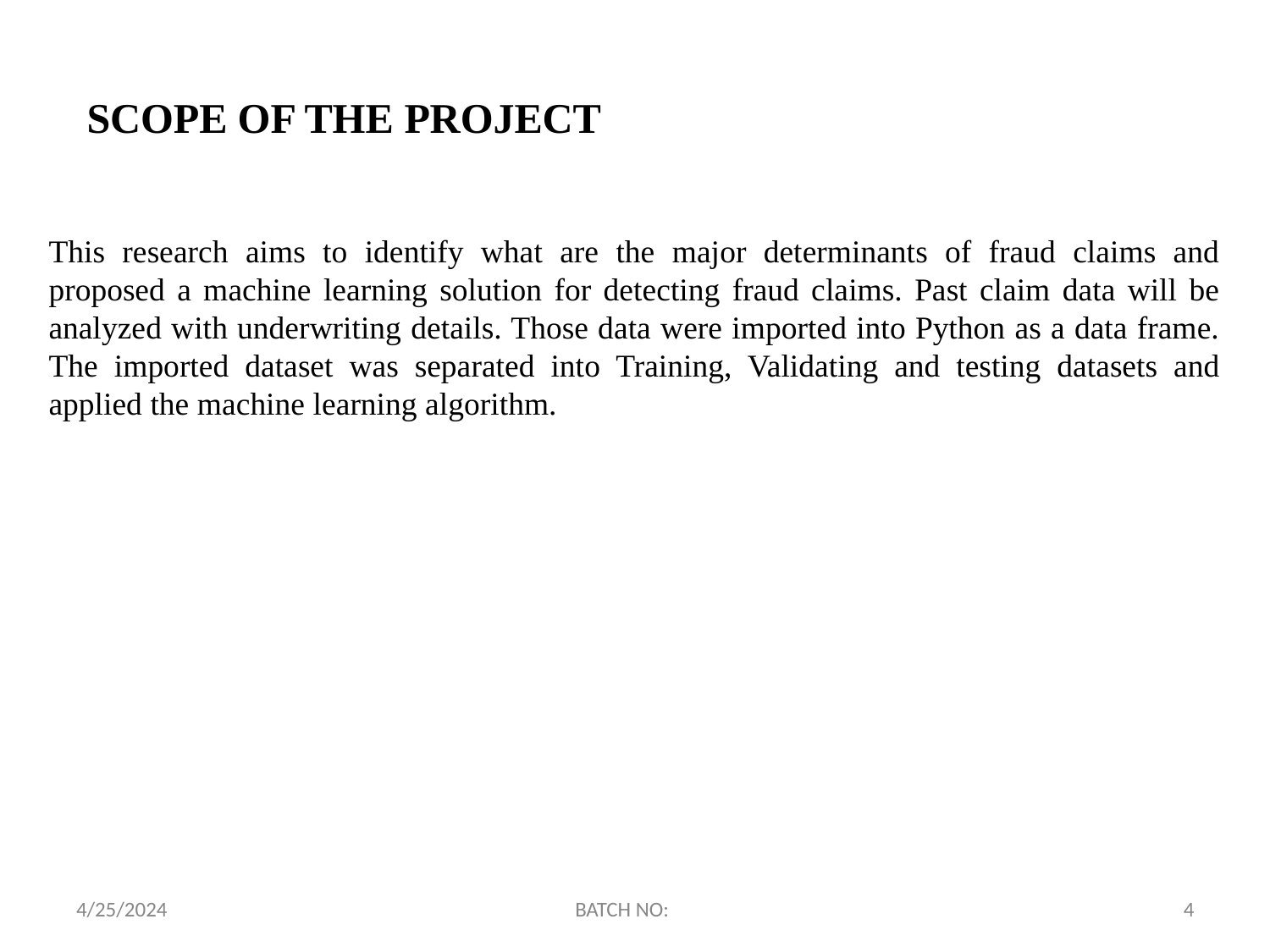

SCOPE OF THE PROJECT
This research aims to identify what are the major determinants of fraud claims and proposed a machine learning solution for detecting fraud claims. Past claim data will be analyzed with underwriting details. Those data were imported into Python as a data frame. The imported dataset was separated into Training, Validating and testing datasets and applied the machine learning algorithm.
4/25/2024
BATCH NO:
4